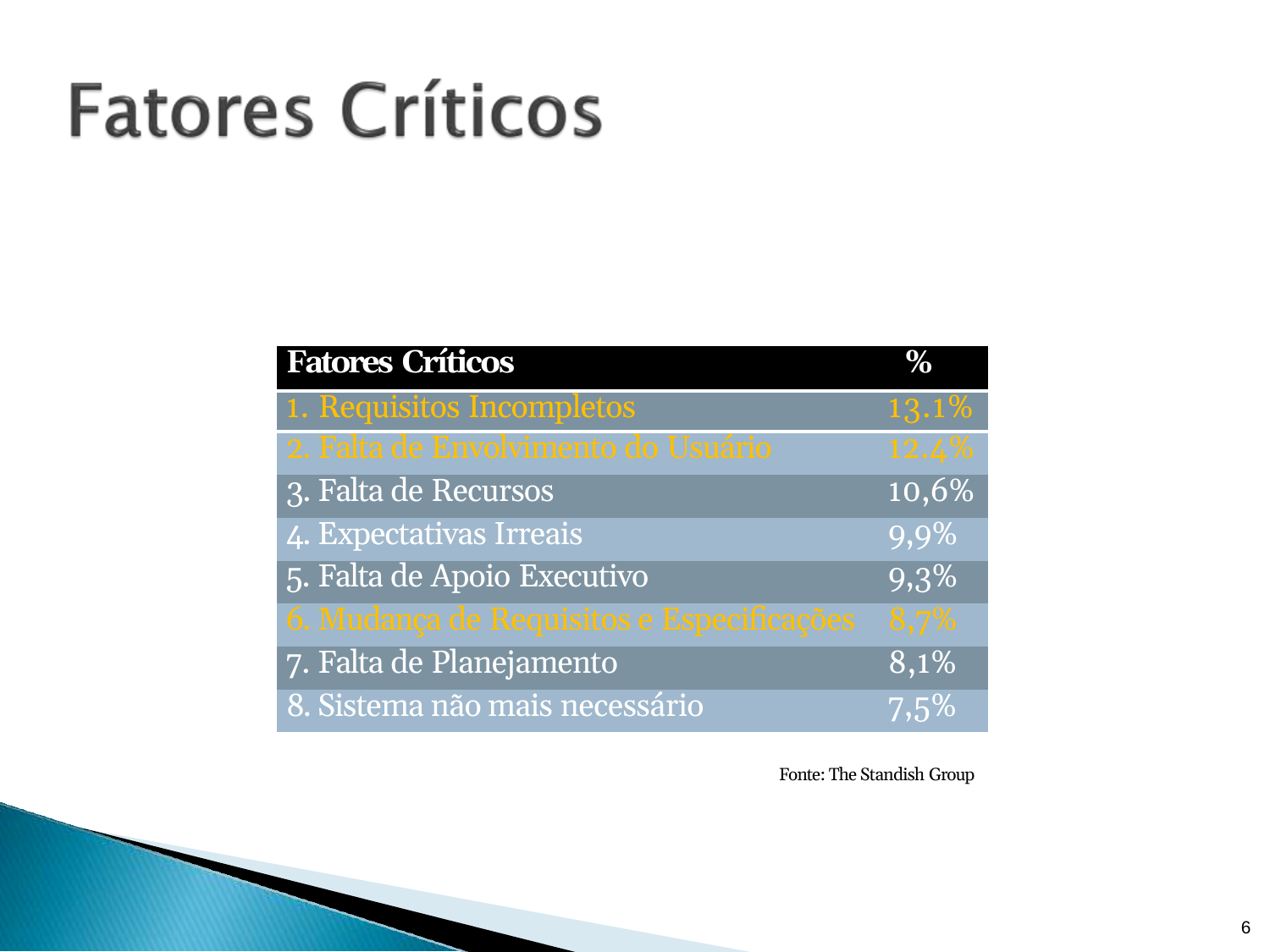

| Fatores Críticos % |  |
| --- | --- |
| 1. Requisitos Incompletos | 13.1% |
| 2. Falta de Envolvimento do Usuário | 12.4% |
| 3. Falta de Recursos | 10,6% |
| 4. Expectativas Irreais | 9,9% |
| 5. Falta de Apoio Executivo | 9,3% |
| 6. Mudança de Requisitos e Especificações | 8,7% |
| 7. Falta de Planejamento | 8,1% |
| 8. Sistema não mais necessário | 7,5% |
Fonte: The Standish Group
6